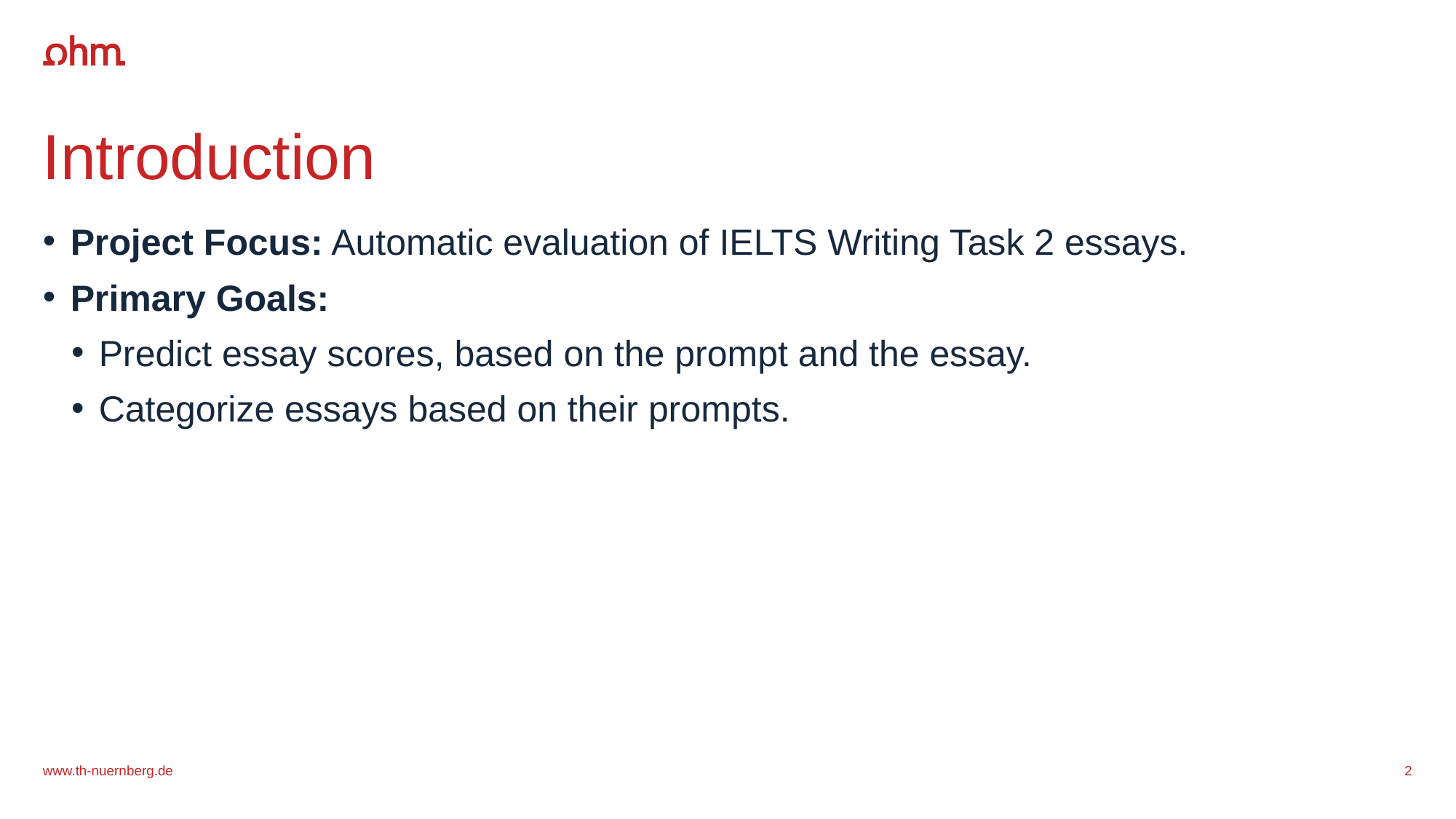

# Introduction
Project Focus: Automatic evaluation of IELTS Writing Task 2 essays.
Primary Goals:
Predict essay scores, based on the prompt and the essay.
Categorize essays based on their prompts.

www.th-nuernberg.de
2